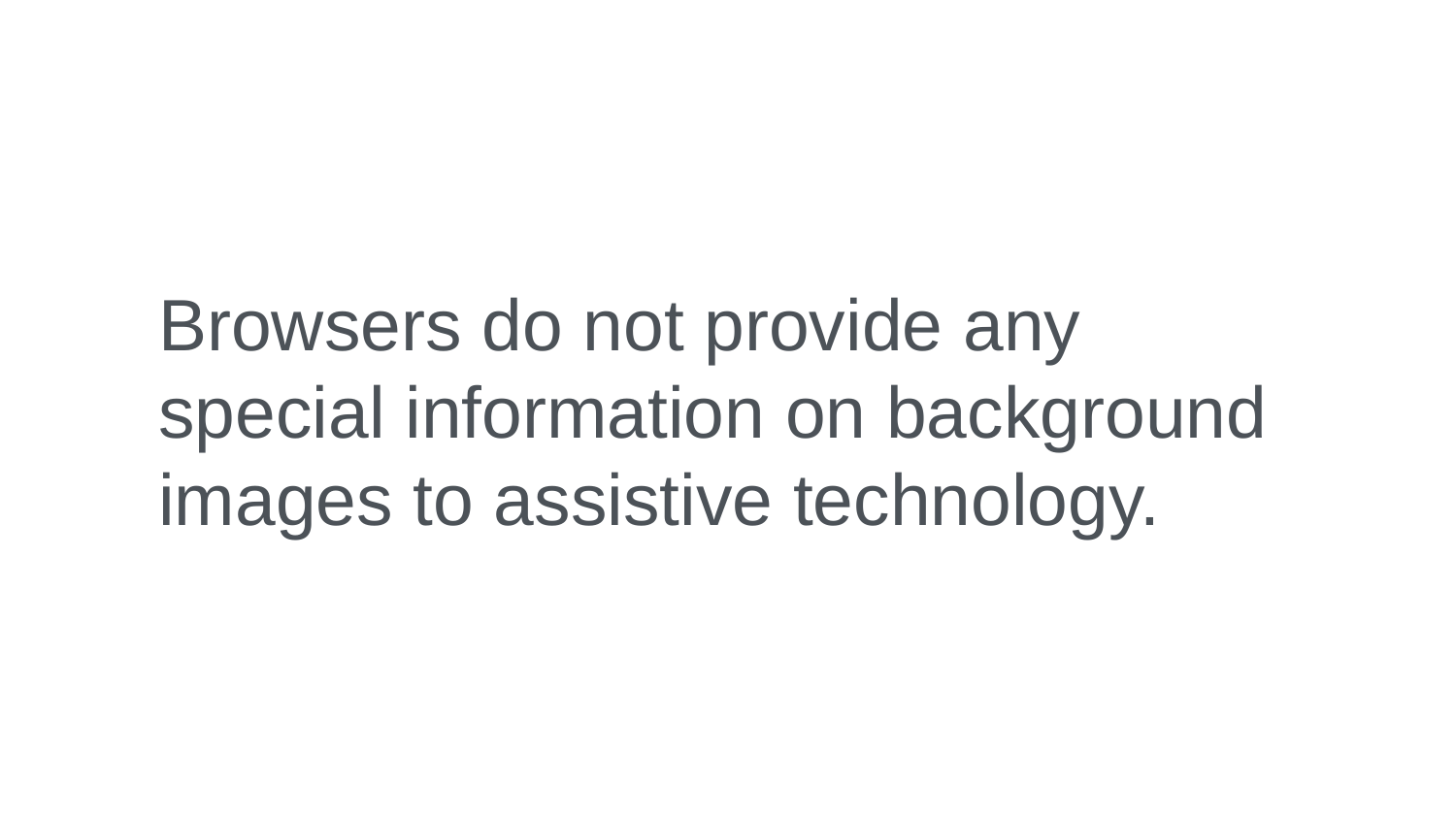

Browsers do not provide any special information on background images to assistive technology.